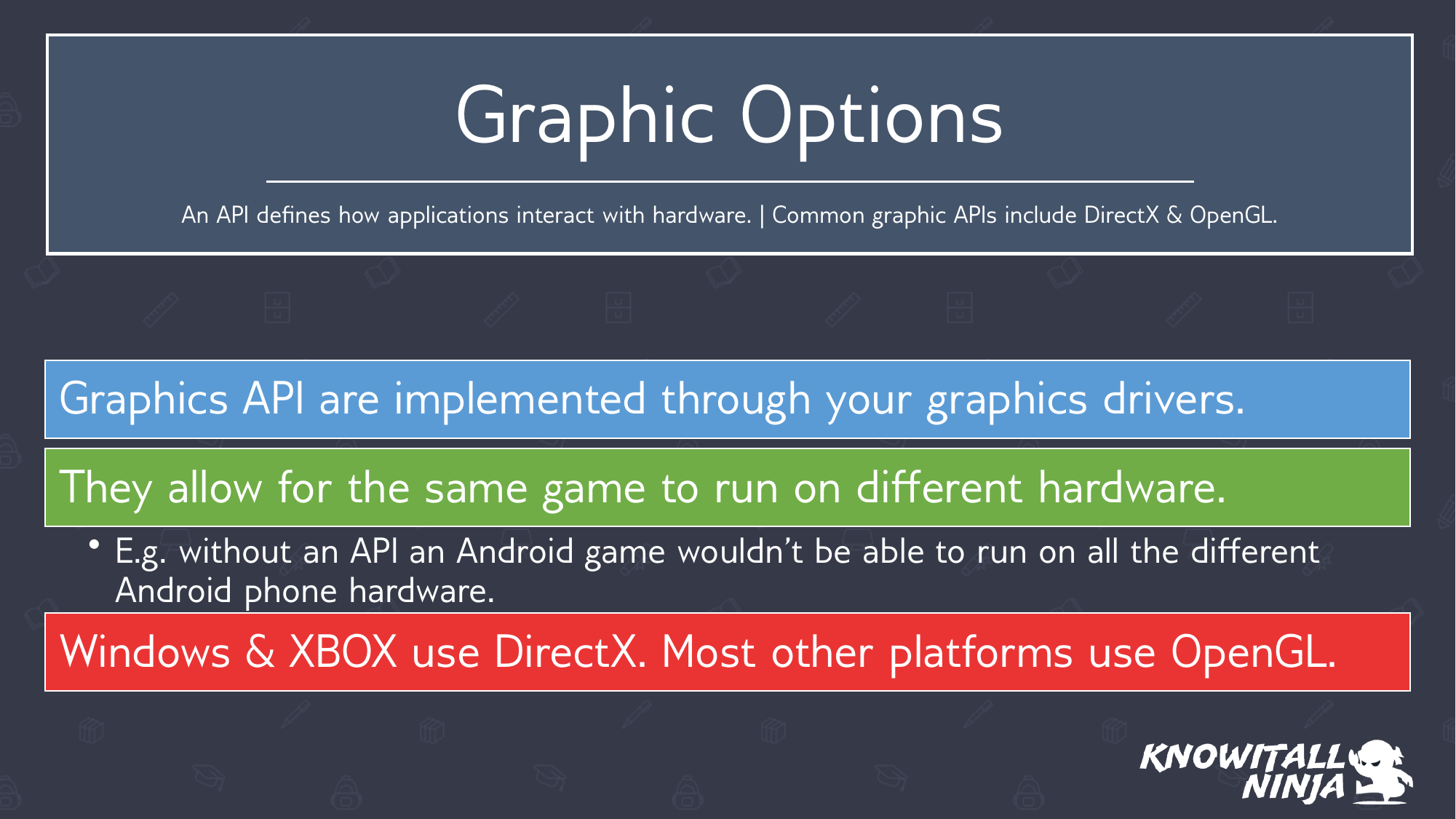

# Graphic Options
An API defines how applications interact with hardware. | Common graphic APIs include DirectX & OpenGL.
Graphics API are implemented through your graphics drivers.
They allow for the same game to run on different hardware.
E.g. without an API an Android game wouldn’t be able to run on all the different Android phone hardware.
Windows & XBOX use DirectX. Most other platforms use OpenGL.